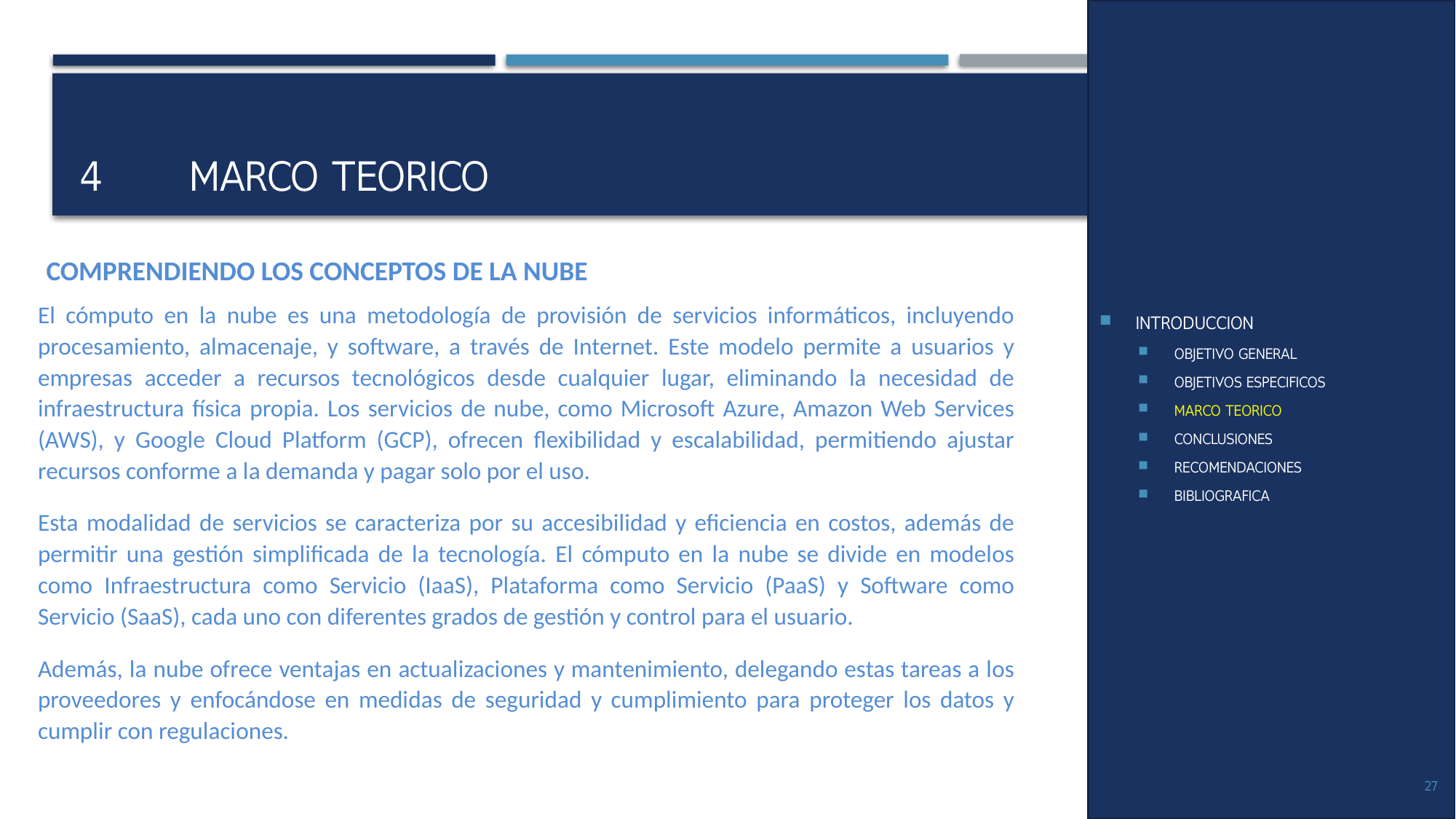

INTRODUCCION
OBJETIVO GENERAL
OBJETIVOS ESPECIFICOS
MARCO TEORICO
CONCLUSIONES
RECOMENDACIONES
BIBLIOGRAFICA
# 4	MARCO TEORICO
COMPRENDIENDO LOS CONCEPTOS DE LA NUBE
El cómputo en la nube es una metodología de provisión de servicios informáticos, incluyendo procesamiento, almacenaje, y software, a través de Internet. Este modelo permite a usuarios y empresas acceder a recursos tecnológicos desde cualquier lugar, eliminando la necesidad de infraestructura física propia. Los servicios de nube, como Microsoft Azure, Amazon Web Services (AWS), y Google Cloud Platform (GCP), ofrecen flexibilidad y escalabilidad, permitiendo ajustar recursos conforme a la demanda y pagar solo por el uso.
Esta modalidad de servicios se caracteriza por su accesibilidad y eficiencia en costos, además de permitir una gestión simplificada de la tecnología. El cómputo en la nube se divide en modelos como Infraestructura como Servicio (IaaS), Plataforma como Servicio (PaaS) y Software como Servicio (SaaS), cada uno con diferentes grados de gestión y control para el usuario.
Además, la nube ofrece ventajas en actualizaciones y mantenimiento, delegando estas tareas a los proveedores y enfocándose en medidas de seguridad y cumplimiento para proteger los datos y cumplir con regulaciones.
27